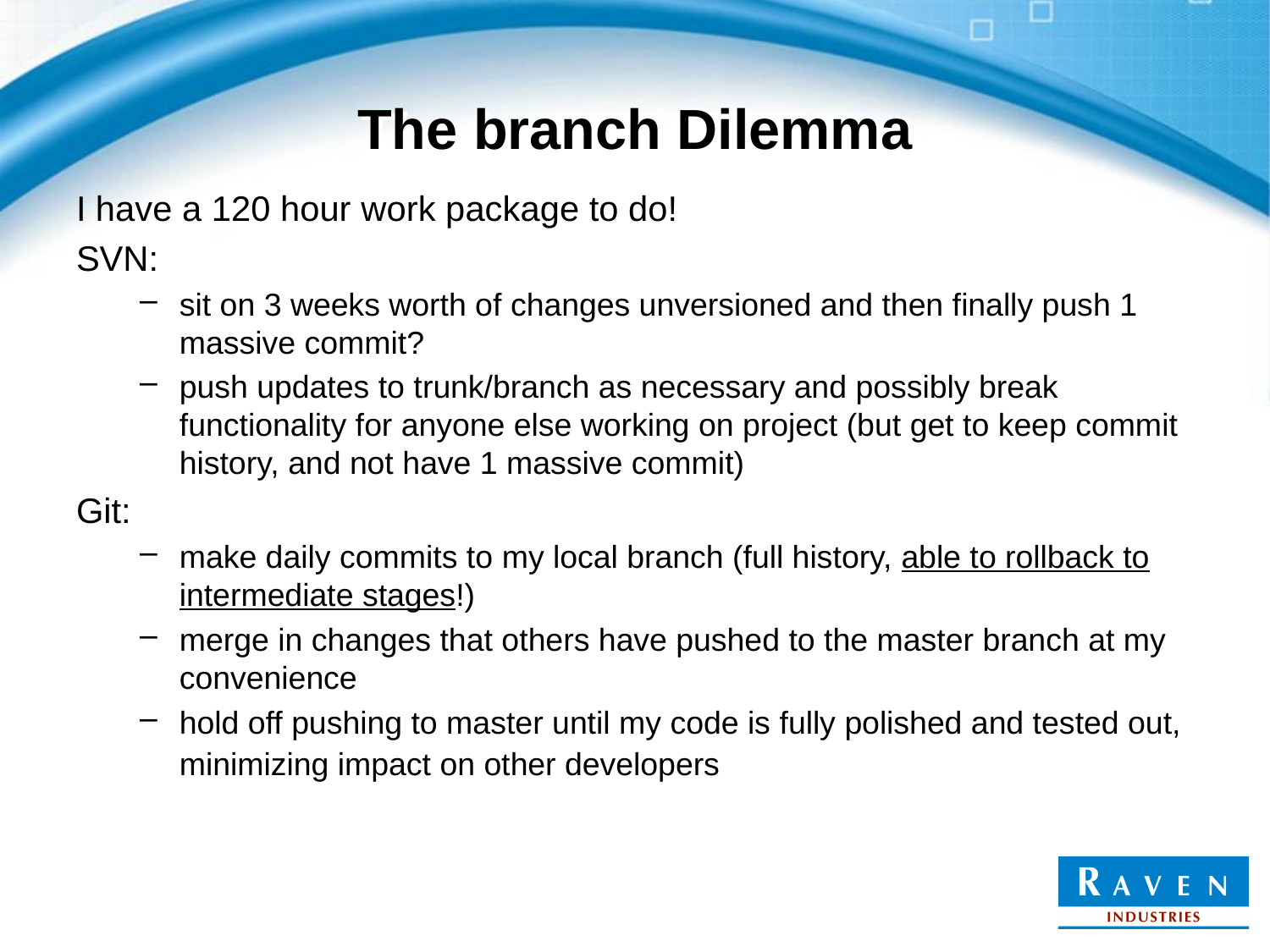

# The branch Dilemma
I have a 120 hour work package to do!
SVN:
sit on 3 weeks worth of changes unversioned and then finally push 1 massive commit?
push updates to trunk/branch as necessary and possibly break functionality for anyone else working on project (but get to keep commit history, and not have 1 massive commit)
Git:
make daily commits to my local branch (full history, able to rollback to intermediate stages!)
merge in changes that others have pushed to the master branch at my convenience
hold off pushing to master until my code is fully polished and tested out, minimizing impact on other developers